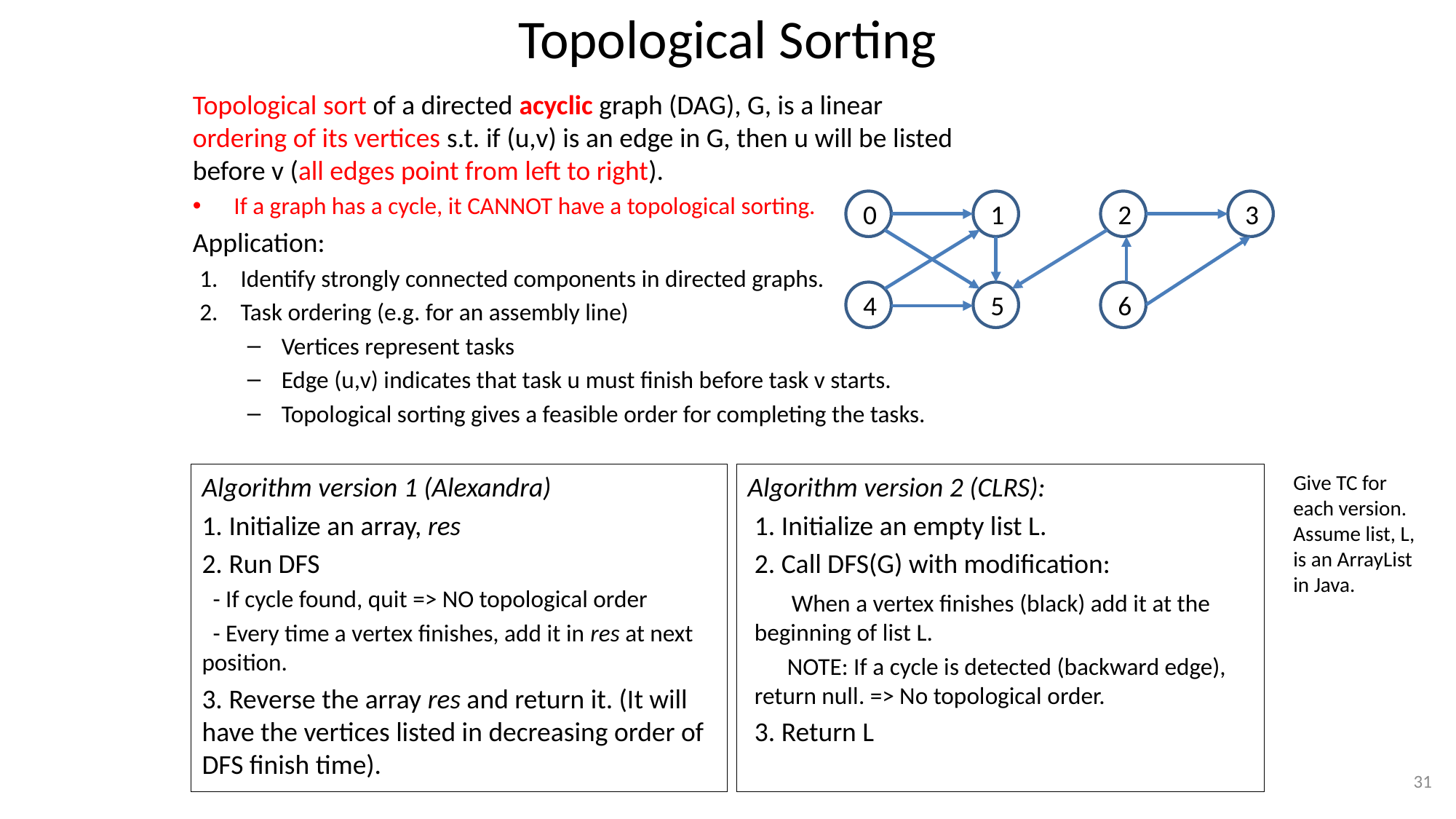

# Topological Sorting
Topological sort of a directed acyclic graph (DAG), G, is a linear ordering of its vertices s.t. if (u,v) is an edge in G, then u will be listed before v (all edges point from left to right).
If a graph has a cycle, it CANNOT have a topological sorting.
Application:
Identify strongly connected components in directed graphs.
Task ordering (e.g. for an assembly line)
Vertices represent tasks
Edge (u,v) indicates that task u must finish before task v starts.
Topological sorting gives a feasible order for completing the tasks.
0
1
2
3
4
5
6
Algorithm version 1 (Alexandra)
1. Initialize an array, res
2. Run DFS
  - If cycle found, quit => NO topological order
  - Every time a vertex finishes, add it in res at next position.
3. Reverse the array res and return it. (It will have the vertices listed in decreasing order of DFS finish time).
Algorithm version 2 (CLRS):
1. Initialize an empty list L.
2. Call DFS(G) with modification:
      When a vertex finishes (black) add it at the   beginning of list L.
      NOTE: If a cycle is detected (backward edge), return null. => No topological order.
3. Return L
Give TC for each version.
Assume list, L, is an ArrayList in Java.
31